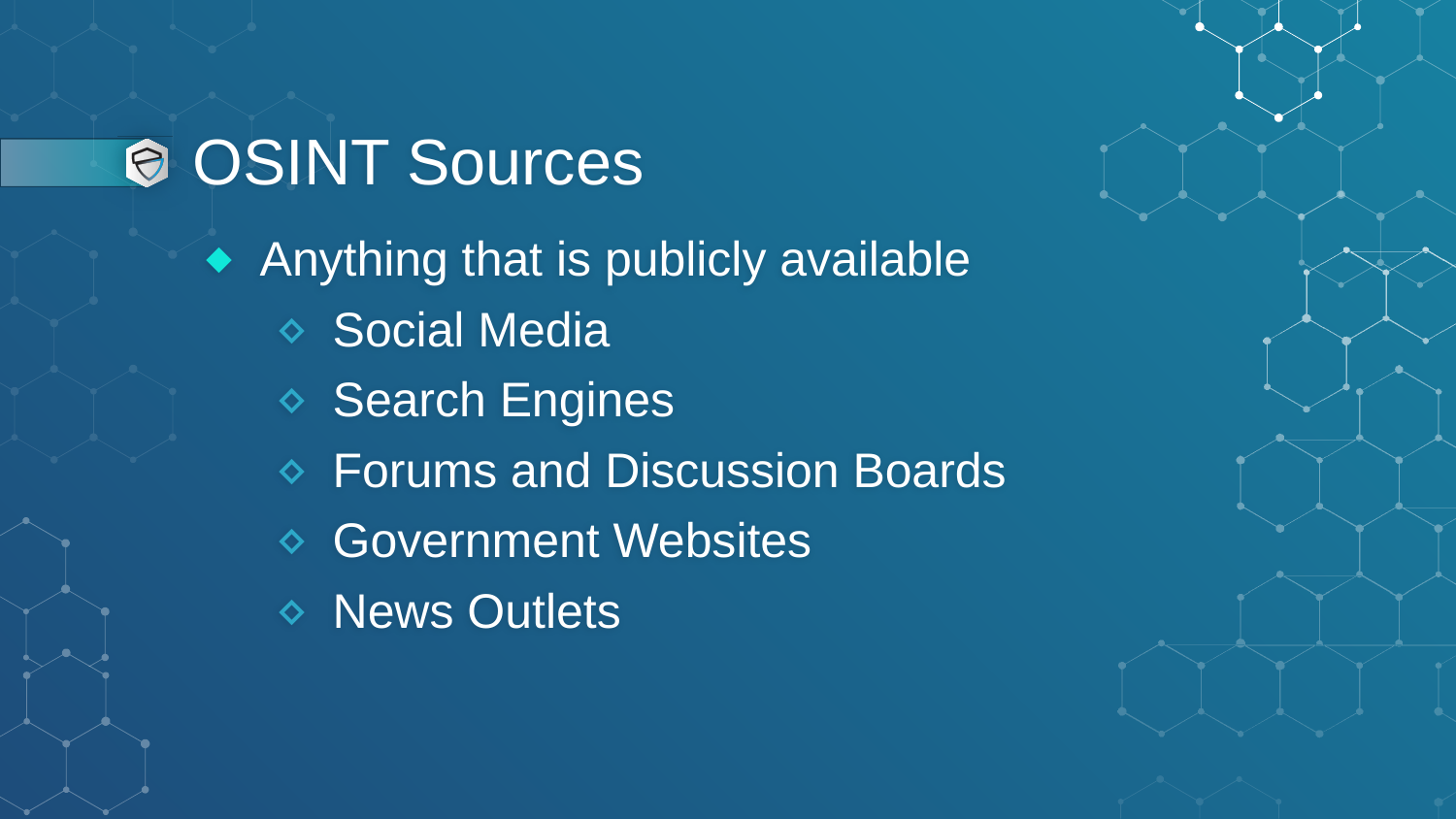

# OSINT Sources
Anything that is publicly available
Social Media
Search Engines
Forums and Discussion Boards
Government Websites
News Outlets